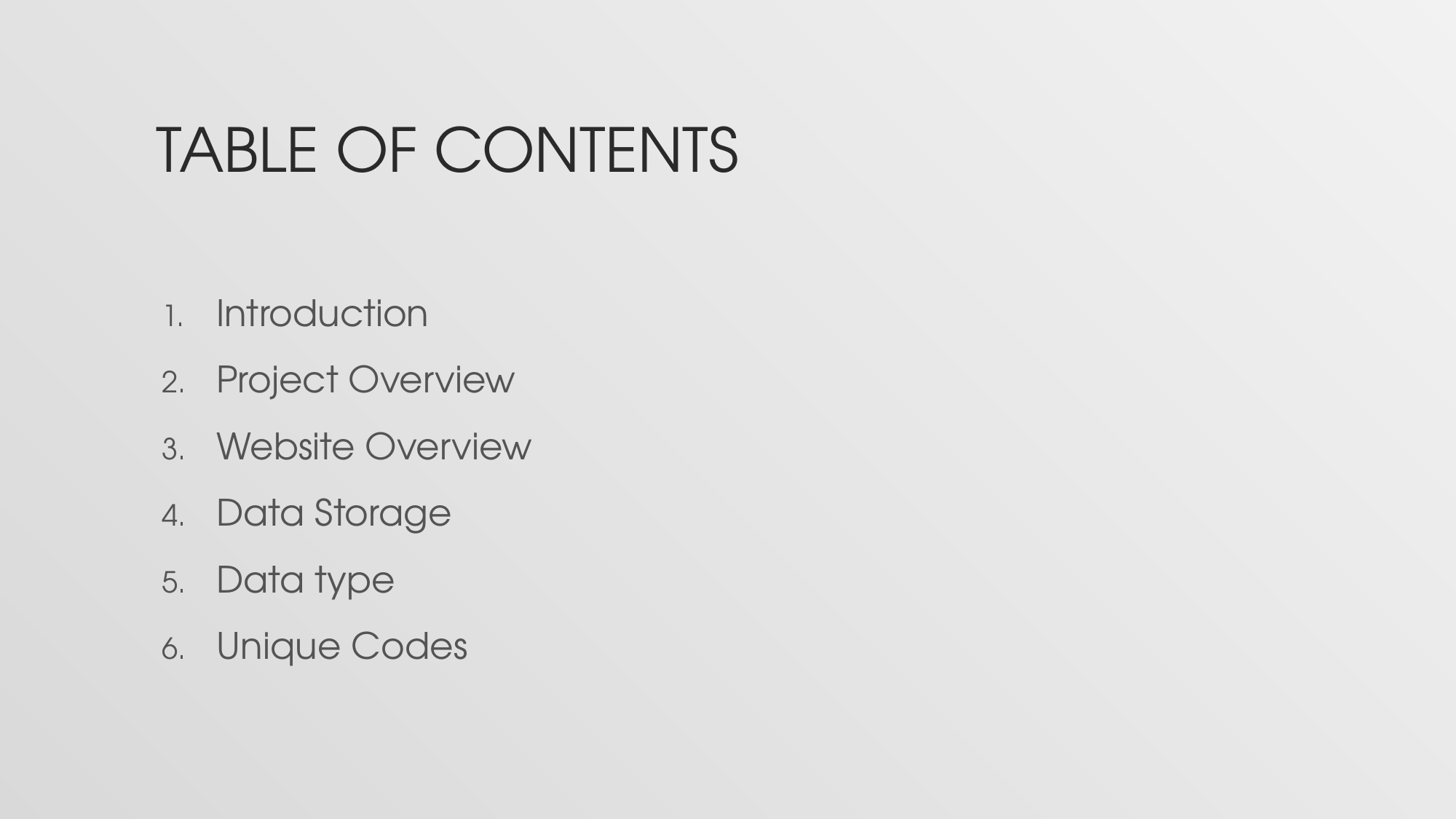

# Table Of contents

Introduction
Project Overview
Website Overview
Data Storage
Data type
Unique Codes